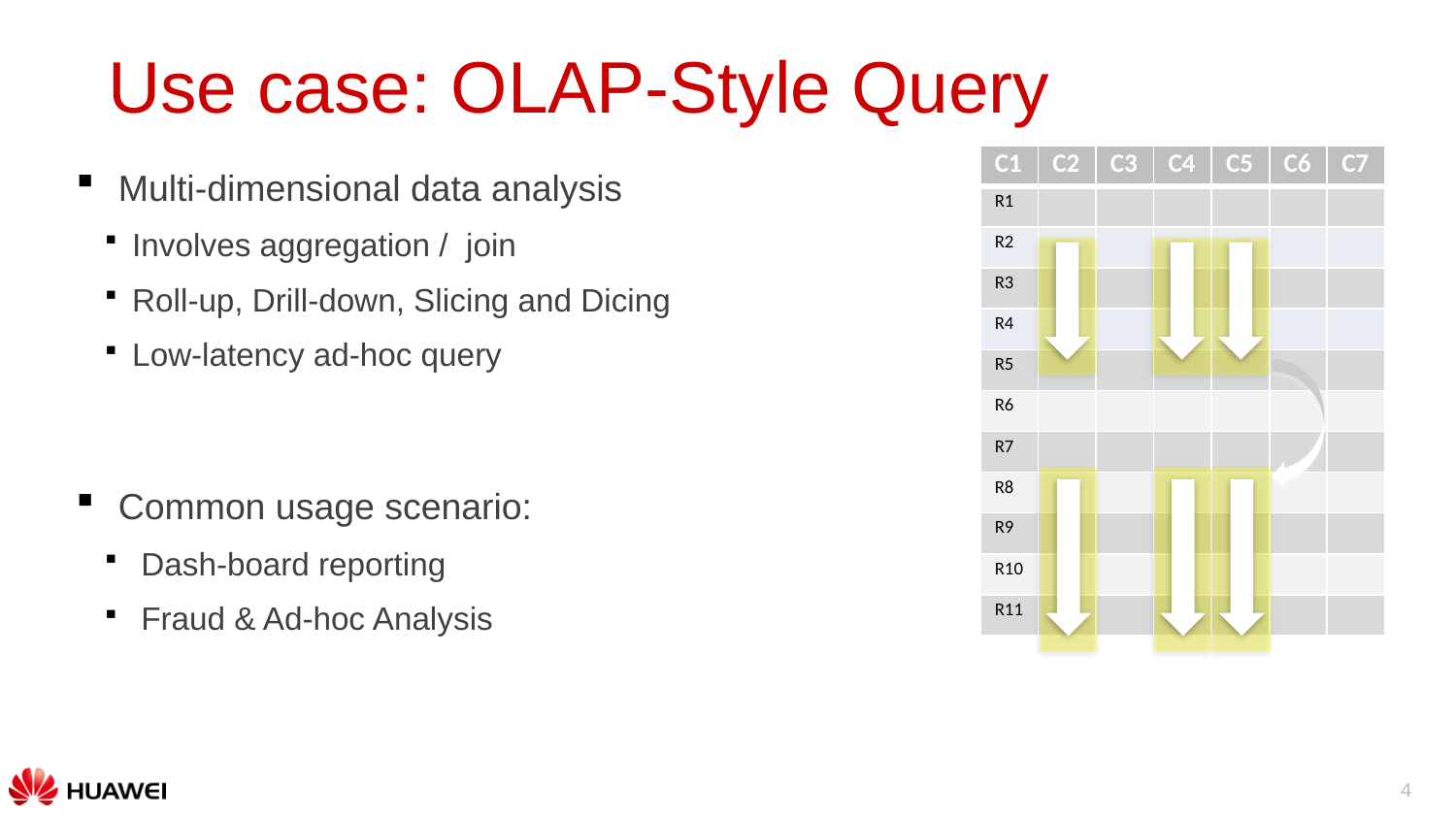

# Use case: OLAP-Style Query
| C1 | C2 | C3 | C4 | C5 | C6 | C7 |
| --- | --- | --- | --- | --- | --- | --- |
| R1 |  |  |  |  |  |  |
| R2 |  |  |  |  |  |  |
| R3 |  |  |  |  |  |  |
| R4 |  |  |  |  |  |  |
| R5 |  |  |  |  |  |  |
| R6 |  |  |  |  |  |  |
| R7 |  |  |  |  |  |  |
| R8 |  |  |  |  |  |  |
| R9 |  |  |  |  |  |  |
| R10 |  |  |  |  |  |  |
| R11 |  |  |  |  |  |  |
Multi-dimensional data analysis
Involves aggregation /  join
Roll-up, Drill-down, Slicing and Dicing
Low-latency ad-hoc query

Common usage scenario:
 Dash-board reporting
 Fraud & Ad-hoc Analysis